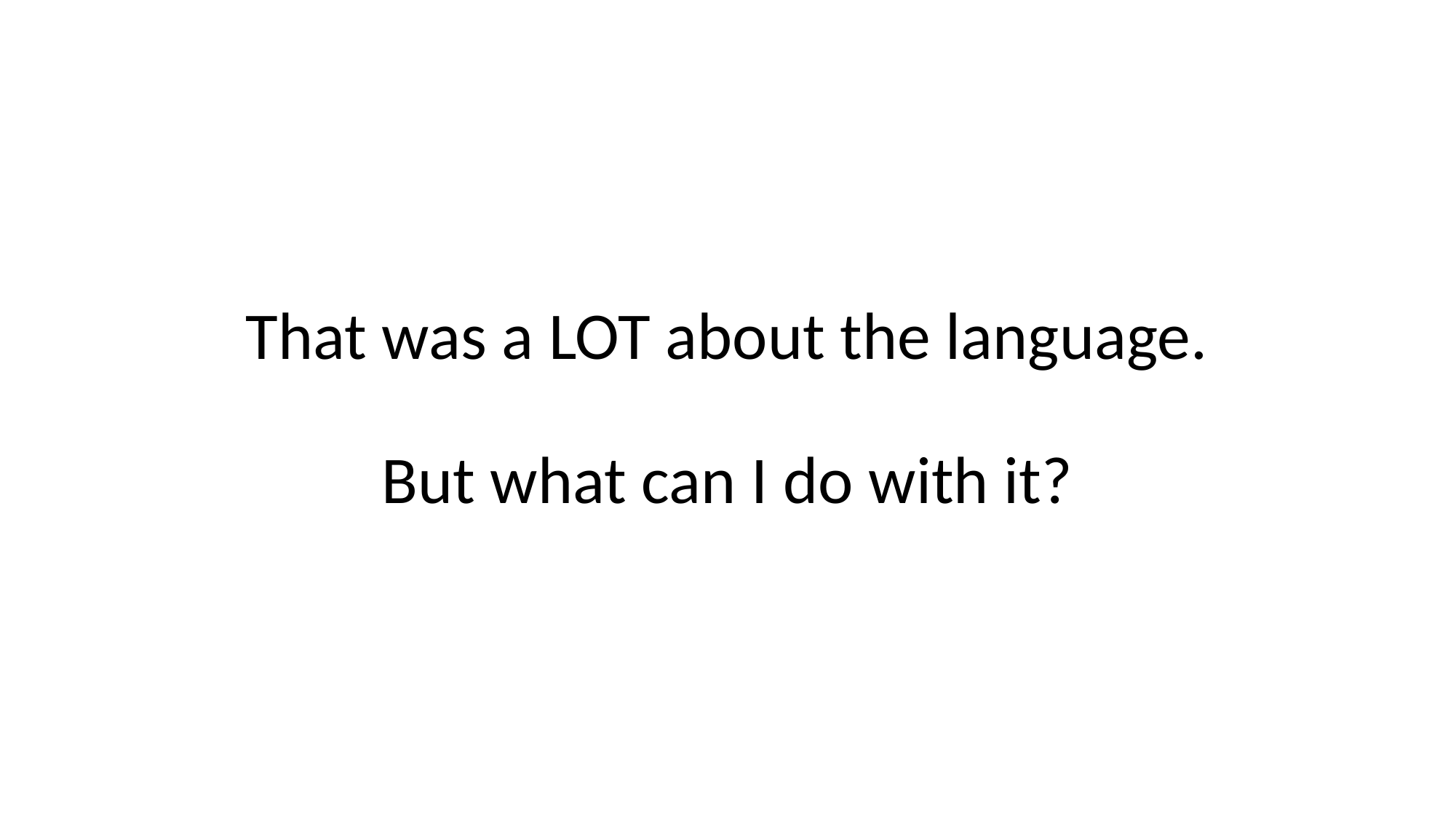

# That was a LOT about the language. But what can I do with it?